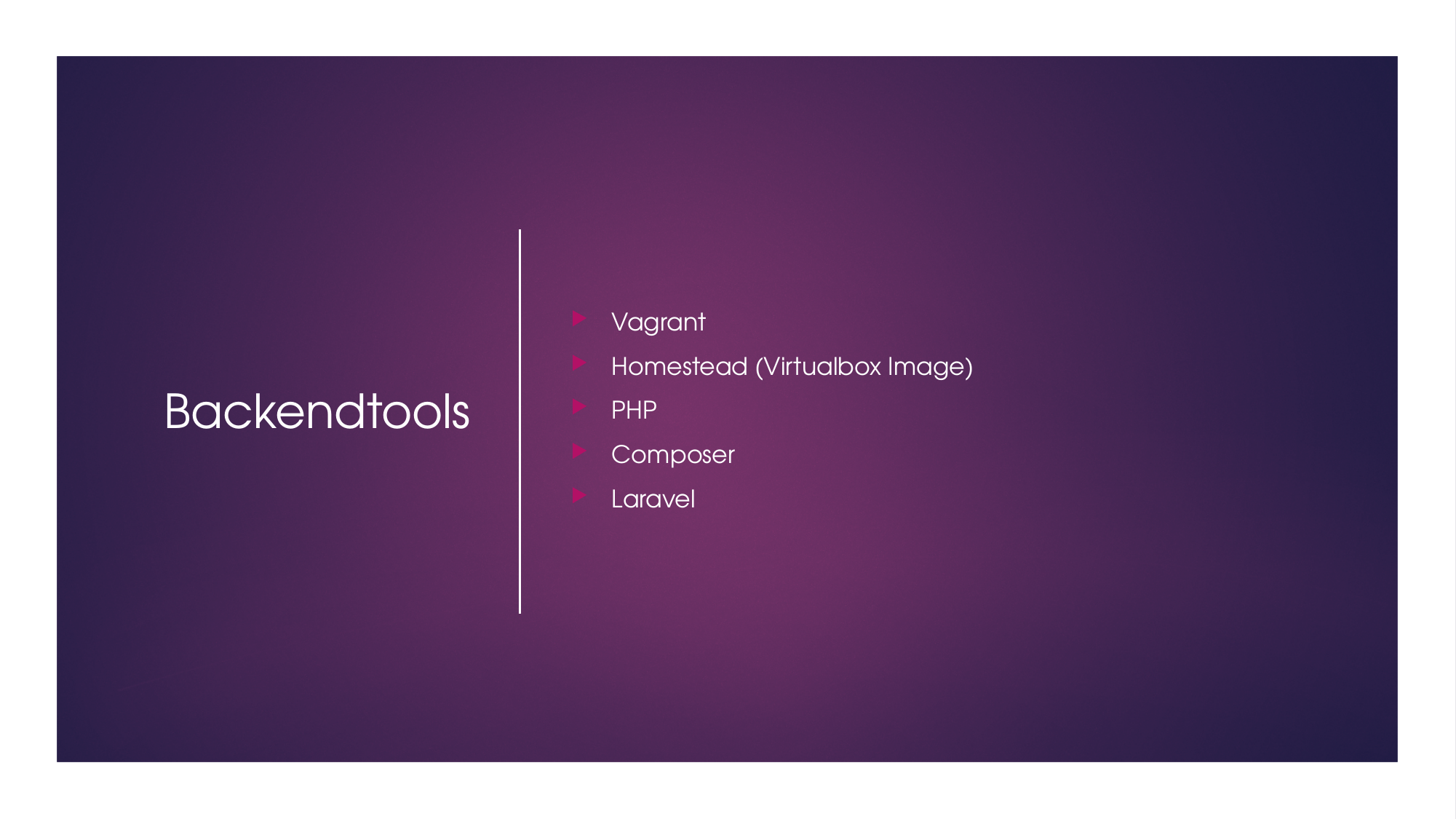

# Backendtools
Vagrant
Homestead (Virtualbox Image)
PHP
Composer
Laravel